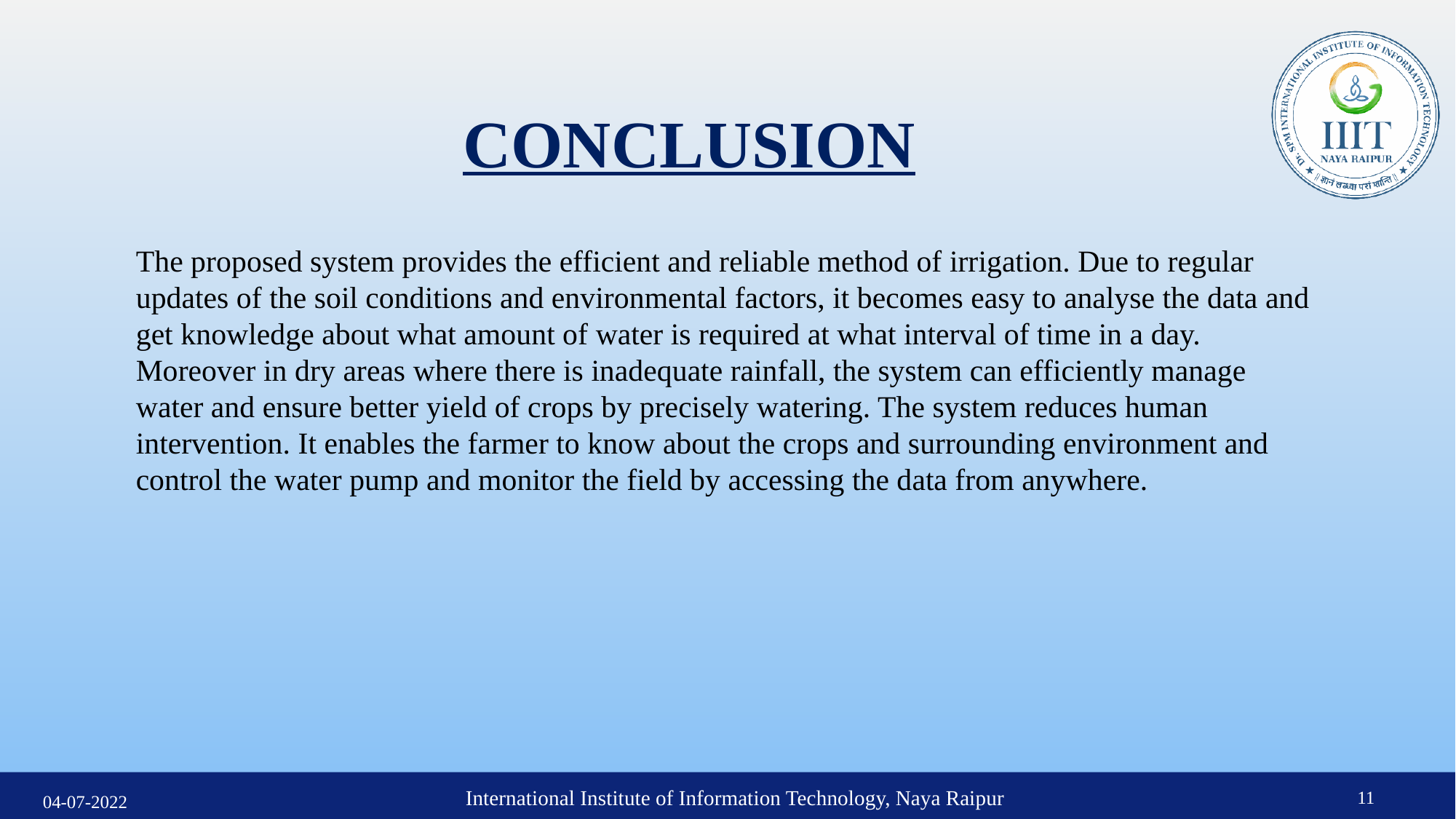

# CONCLUSION
The proposed system provides the efficient and reliable method of irrigation. Due to regular updates of the soil conditions and environmental factors, it becomes easy to analyse the data and get knowledge about what amount of water is required at what interval of time in a day. Moreover in dry areas where there is inadequate rainfall, the system can efficiently manage water and ensure better yield of crops by precisely watering. The system reduces human intervention. It enables the farmer to know about the crops and surrounding environment and control the water pump and monitor the field by accessing the data from anywhere.

International Institute of Information Technology, Naya Raipur
11
04-07-2022